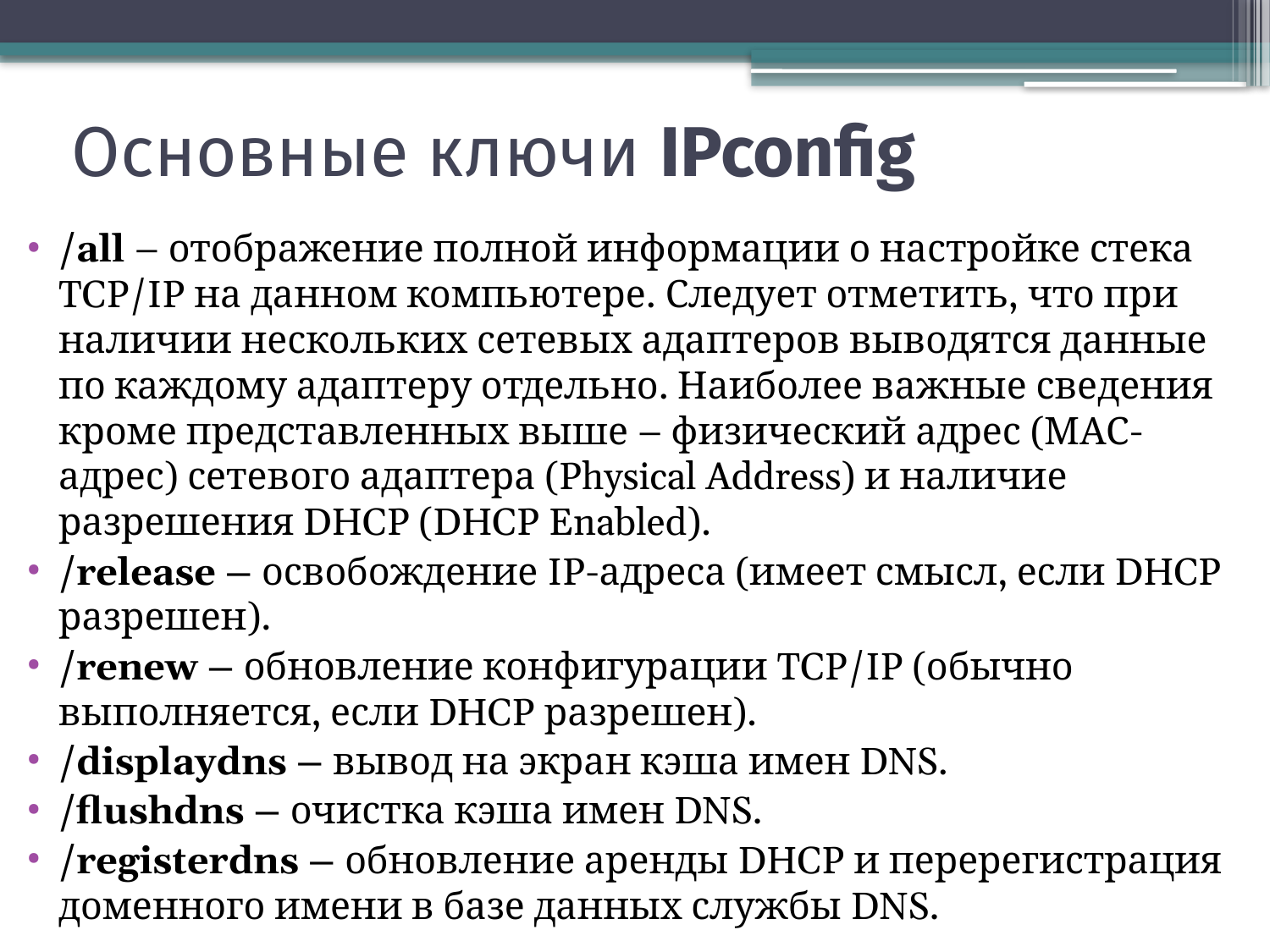

# Основные ключи IPconfig
/all – отображение полной информации о настройке стека TCP/IP на данном компьютере. Следует отметить, что при наличии нескольких сетевых адаптеров выводятся данные по каждому адаптеру отдельно. Наиболее важные сведения кроме представленных выше – физический адрес (МАС-адрес) сетевого адаптера (Physical Address) и наличие разрешения DHCP (DHCP Enabled).
/release – освобождение IP-адреса (имеет смысл, если DHCP разрешен).
/renew – обновление конфигурации TCP/IP (обычно выполняется, если DHCP разрешен).
/displaydns – вывод на экран кэша имен DNS.
/flushdns – очистка кэша имен DNS.
/registerdns – обновление аренды DHCP и перерегистрация доменного имени в базе данных службы DNS.